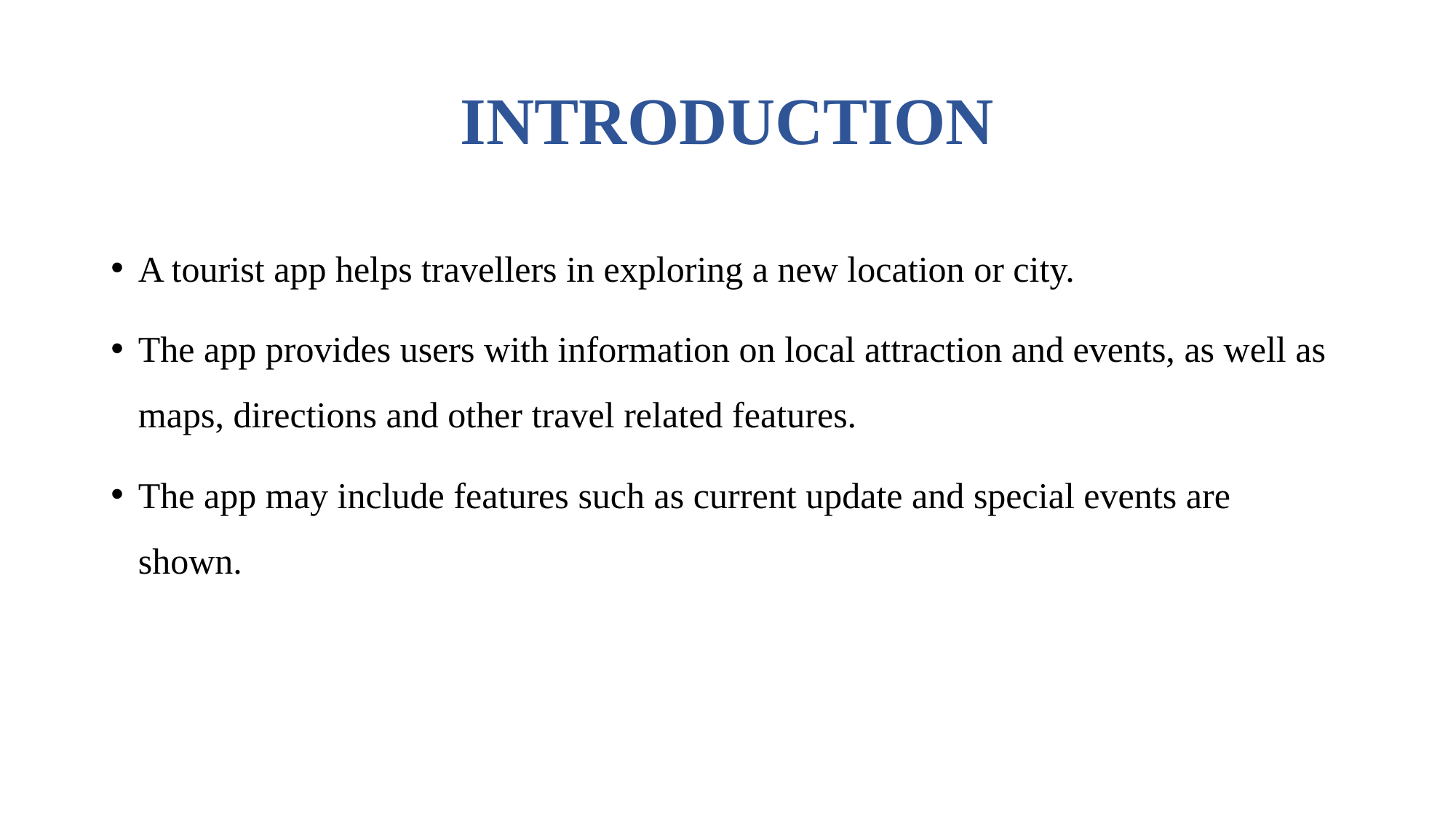

# INTRODUCTION
A tourist app helps travellers in exploring a new location or city.
The app provides users with information on local attraction and events, as well as maps, directions and other travel related features.
The app may include features such as current update and special events are shown.